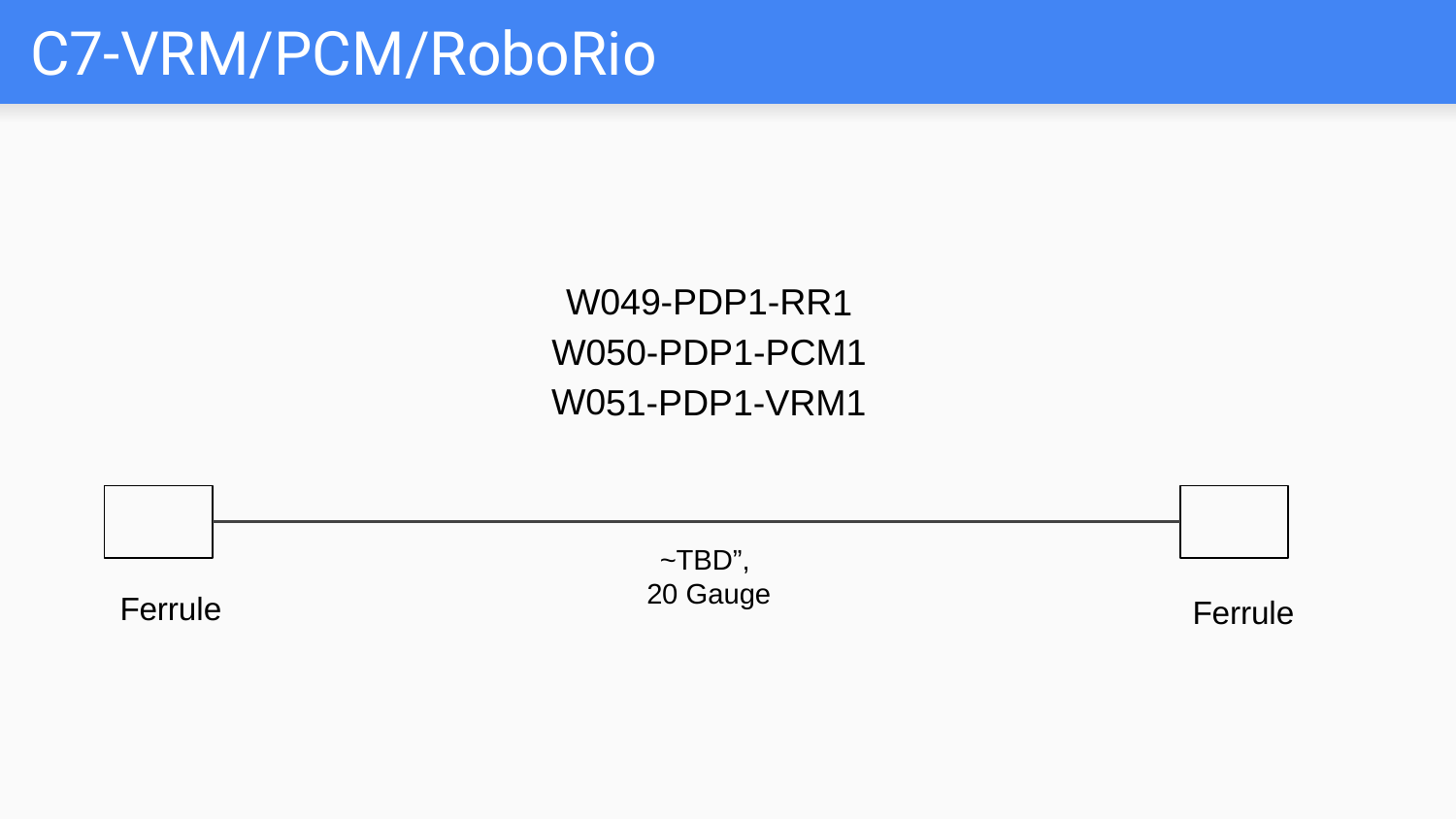

# C7-VRM/PCM/RoboRio
W049-PDP1-RR1
W050-PDP1-PCM1
W051-PDP1-VRM1

~TBD”,
20 Gauge
Ferrule
Ferrule